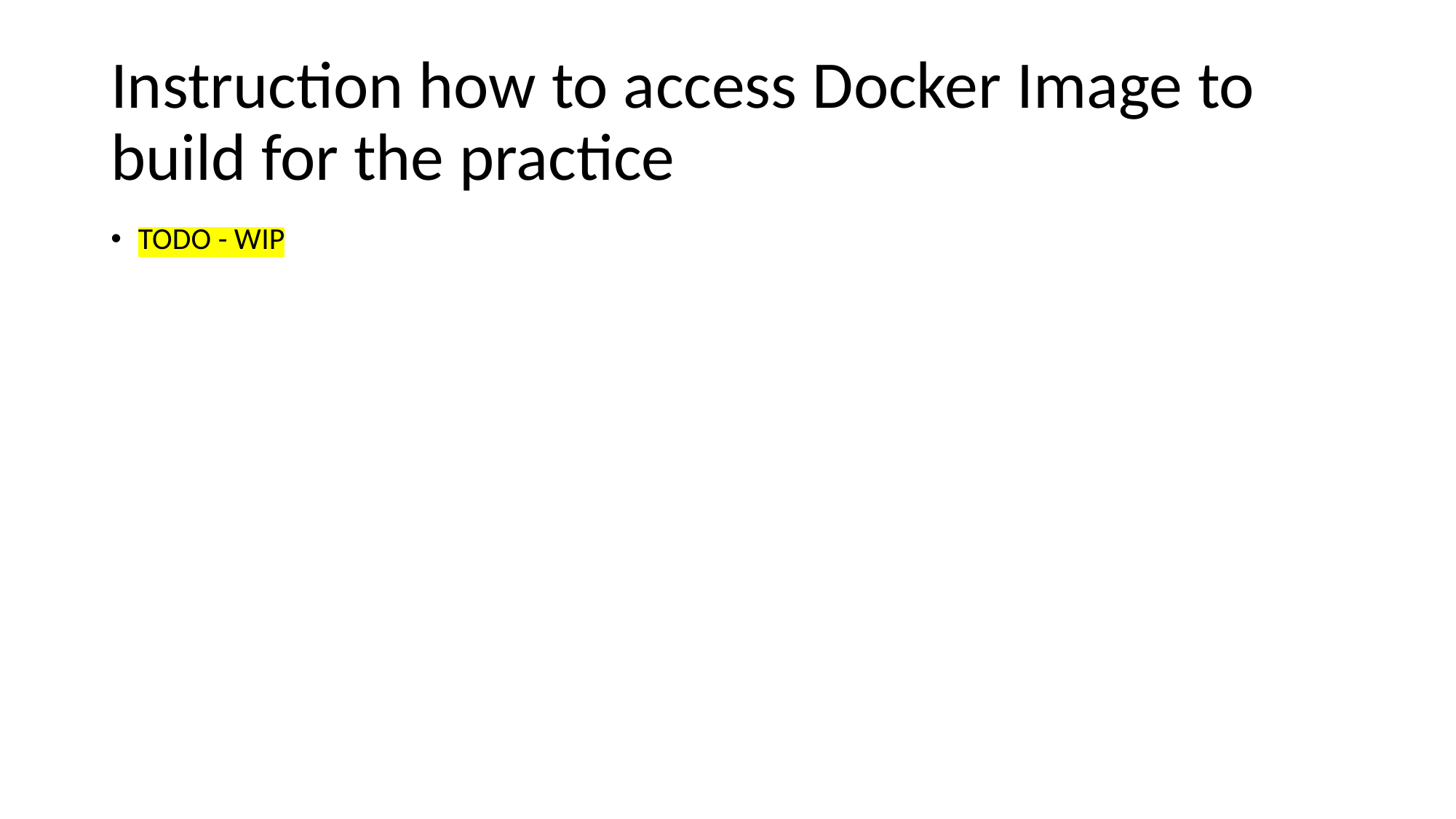

Instruction how to access Docker Image to build for the practice
TODO - WIP